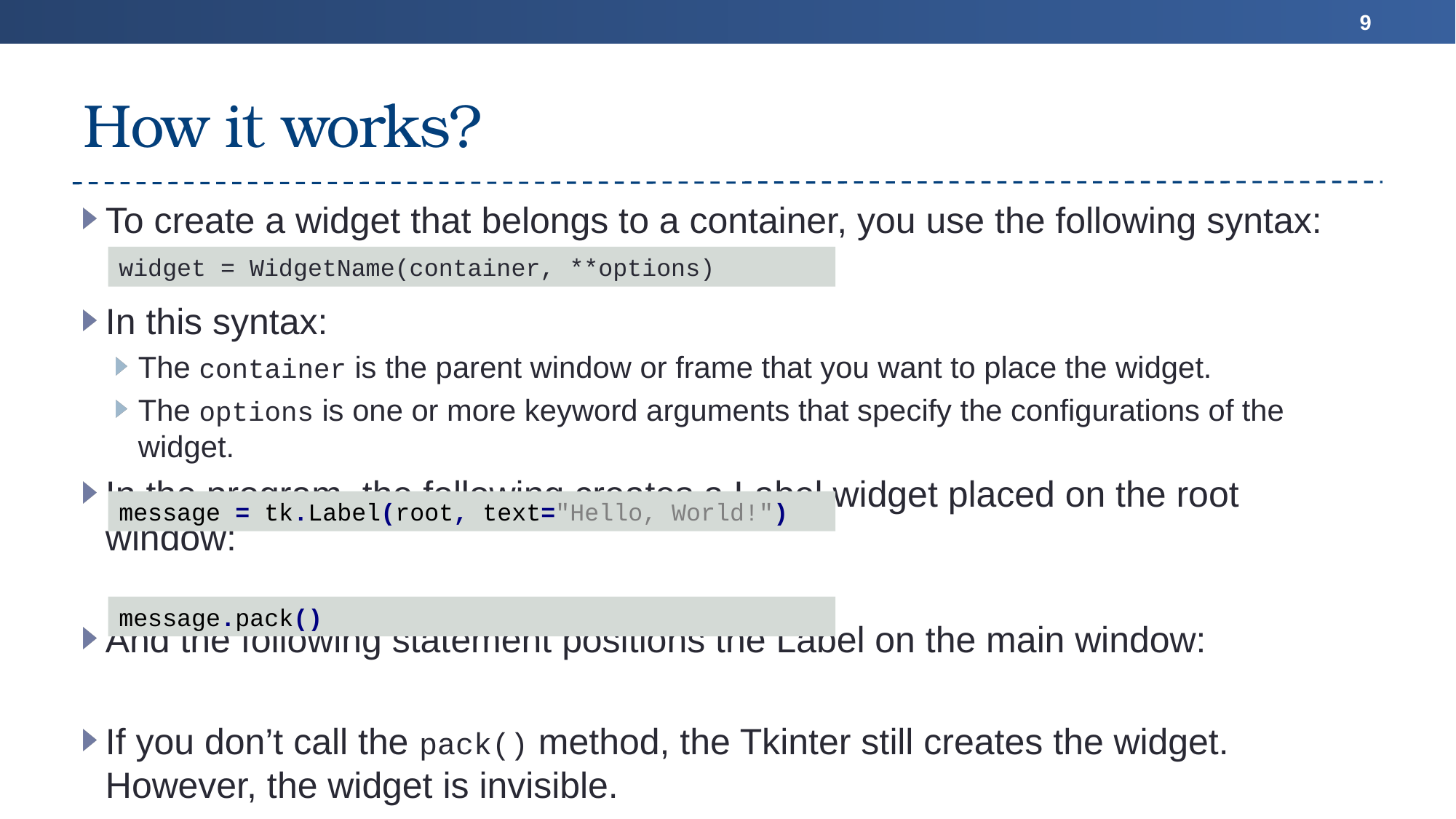

9
# How it works?
To create a widget that belongs to a container, you use the following syntax:

In this syntax:
The container is the parent window or frame that you want to place the widget.
The options is one or more keyword arguments that specify the configurations of the widget.
In the program, the following creates a Label widget placed on the root window:

And the following statement positions the Label on the main window:

If you don’t call the pack() method, the Tkinter still creates the widget. However, the widget is invisible.
widget = WidgetName(container, **options)
message = tk.Label(root, text="Hello, World!")
message.pack()